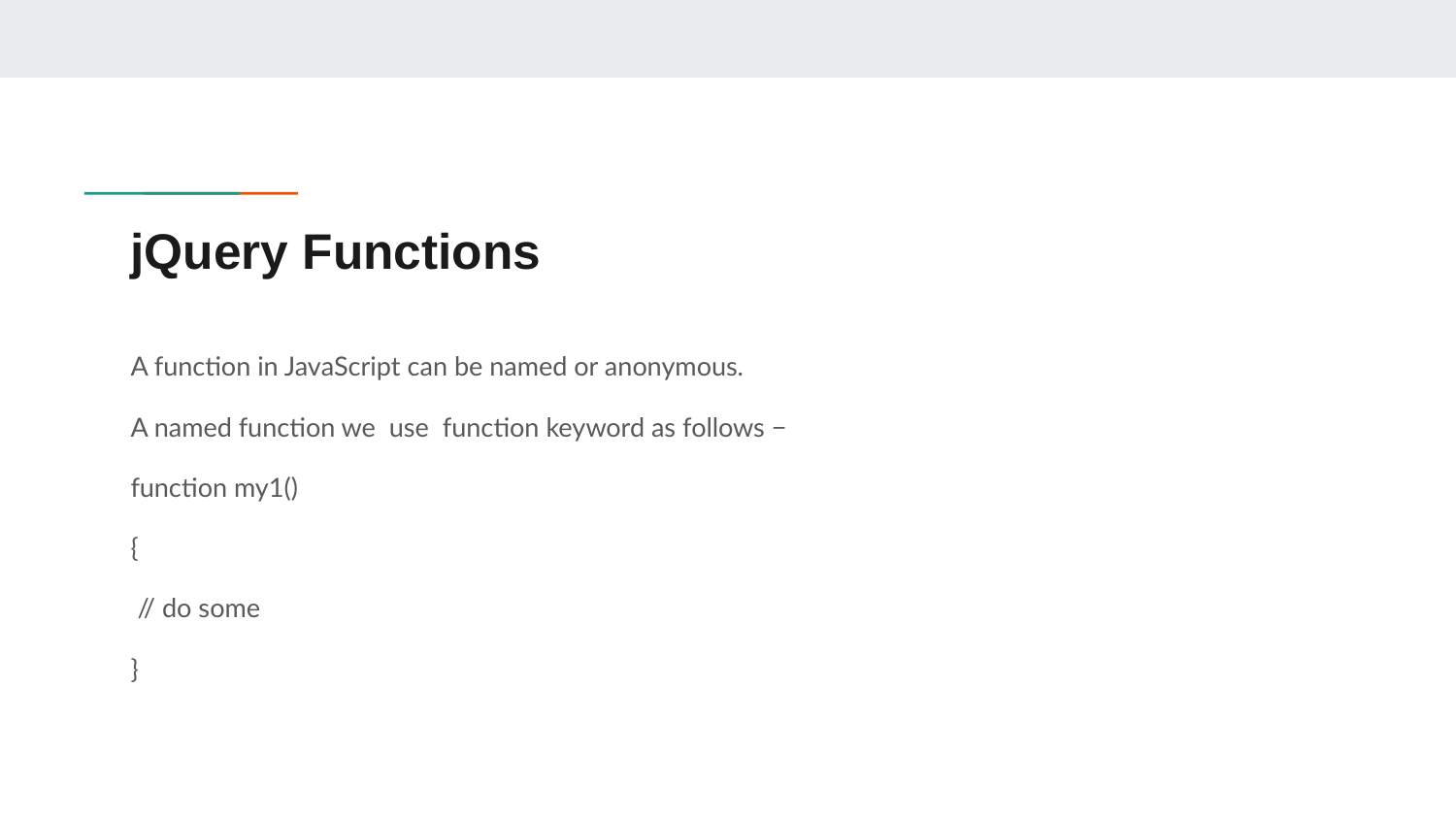

# jQuery Functions
A function in JavaScript can be named or anonymous.
A named function we  use  function keyword as follows −
function my1()
{
 // do some
}